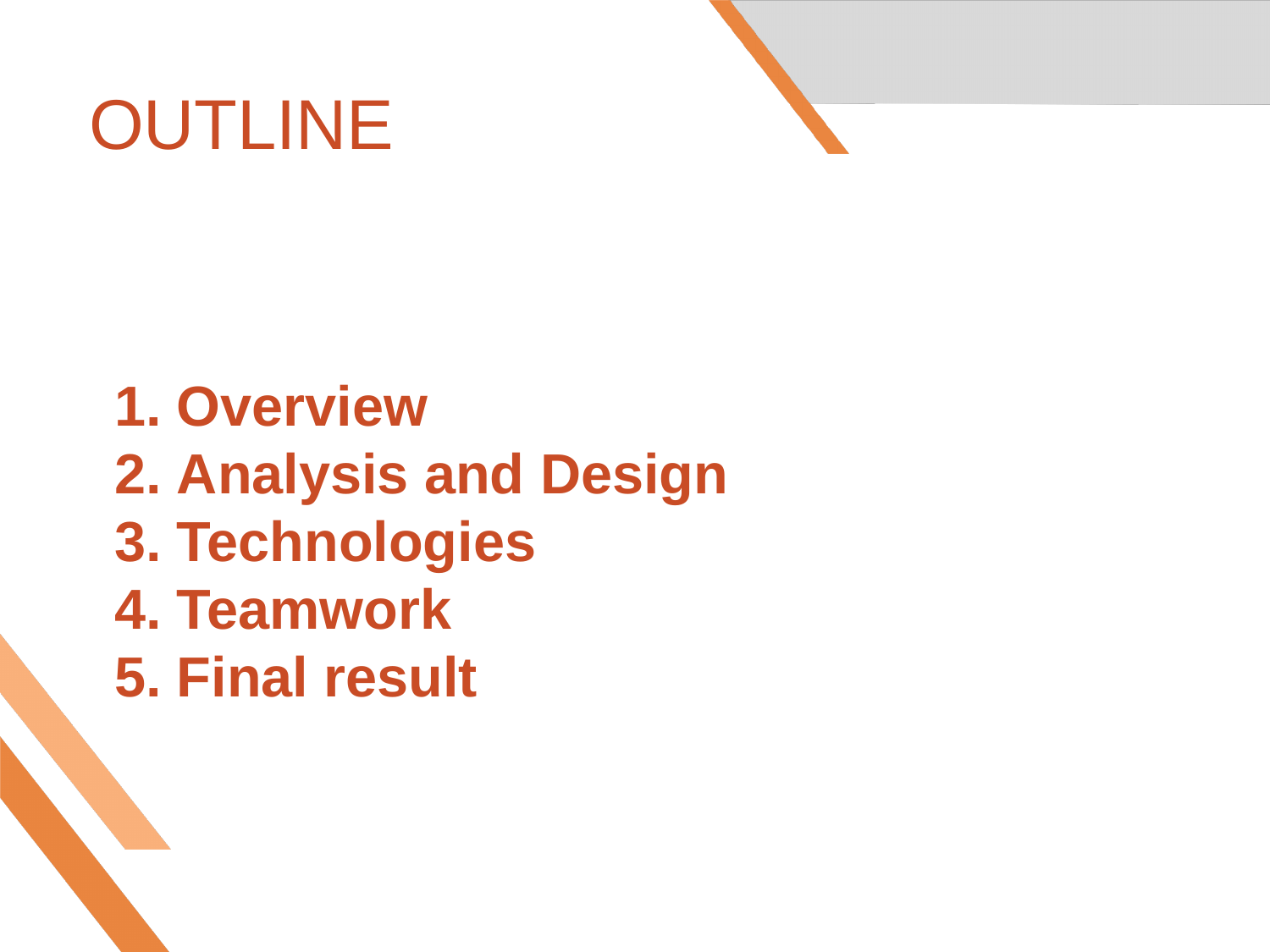

OUTLINE
1. Overview
2. Analysis and Design
3. Technologies
4. Teamwork
5. Final result